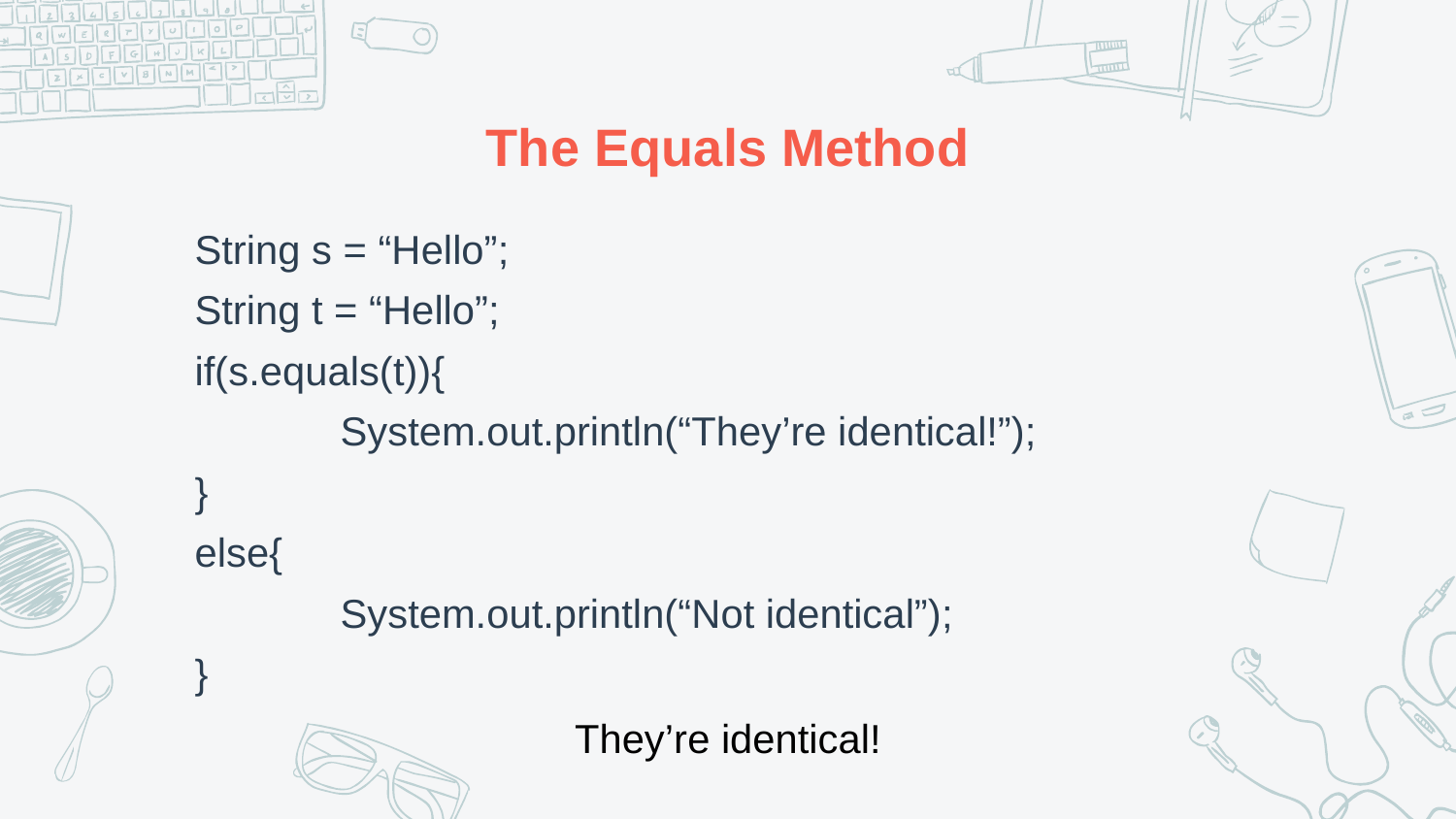

# The Equals Method
String s = “Hello”;
String t = “Hello”;
if(s.equals(t)){
	System.out.println(“They’re identical!”);
}
else{
	System.out.println(“Not identical”);
}
They’re identical!